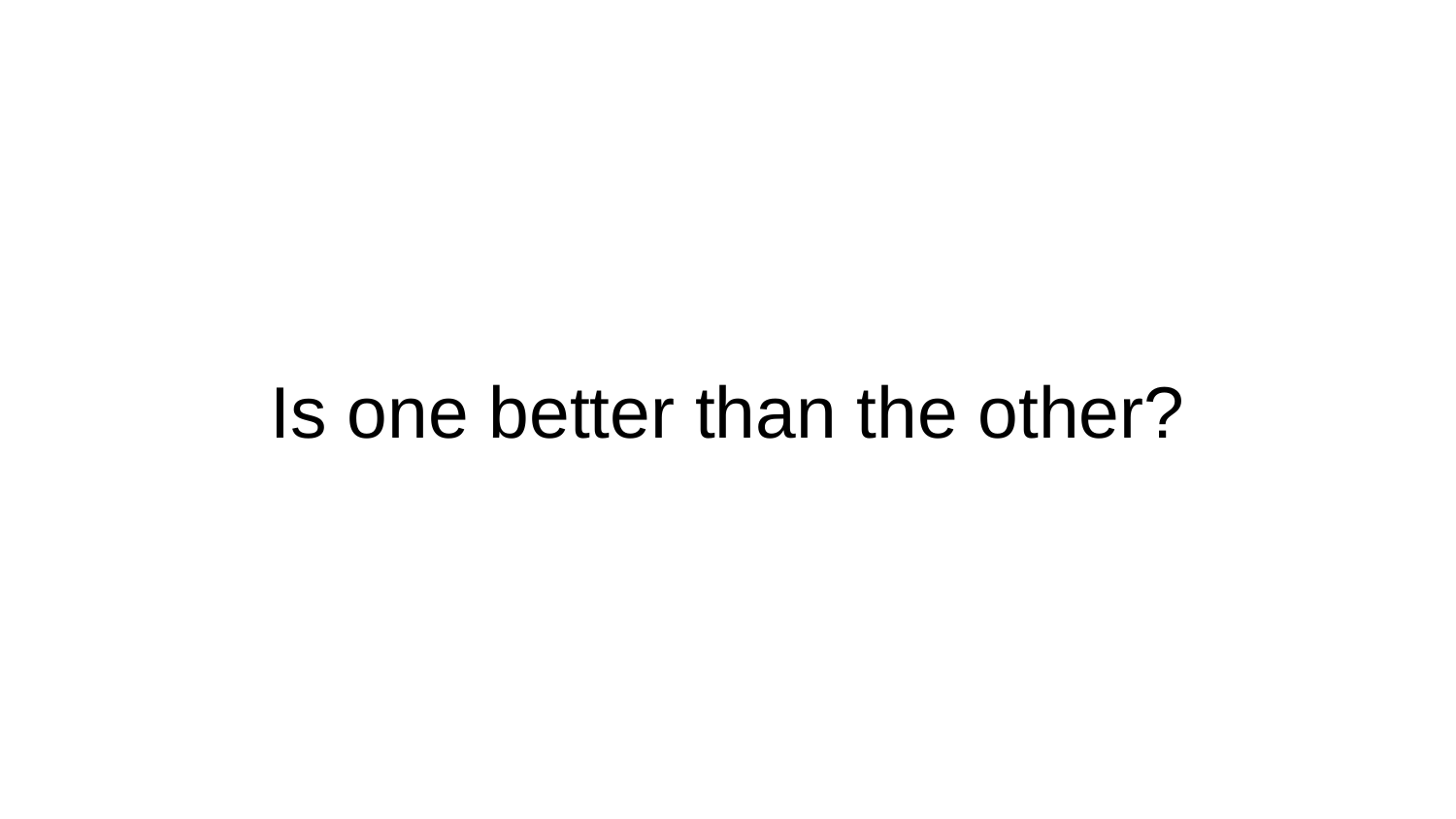

# Is one better than the other?